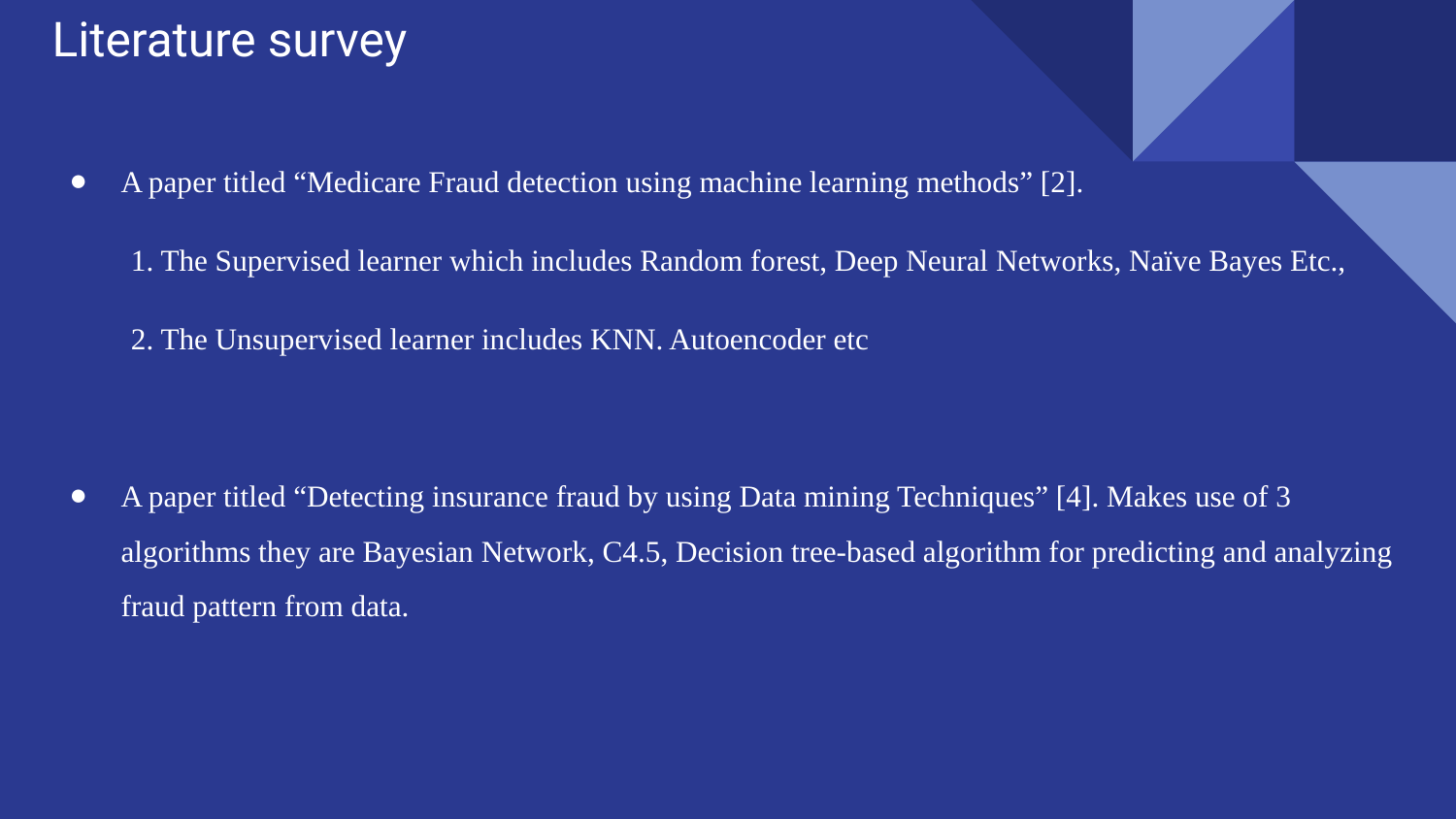

# Literature survey
A paper titled “Medicare Fraud detection using machine learning methods” [2].
           1. The Supervised learner which includes Random forest, Deep Neural Networks, Naïve Bayes Etc.,
           2. The Unsupervised learner includes KNN. Autoencoder etc

A paper titled “Detecting insurance fraud by using Data mining Techniques” [4]. Makes use of 3 algorithms they are Bayesian Network, C4.5, Decision tree-based algorithm for predicting and analyzing fraud pattern from data.